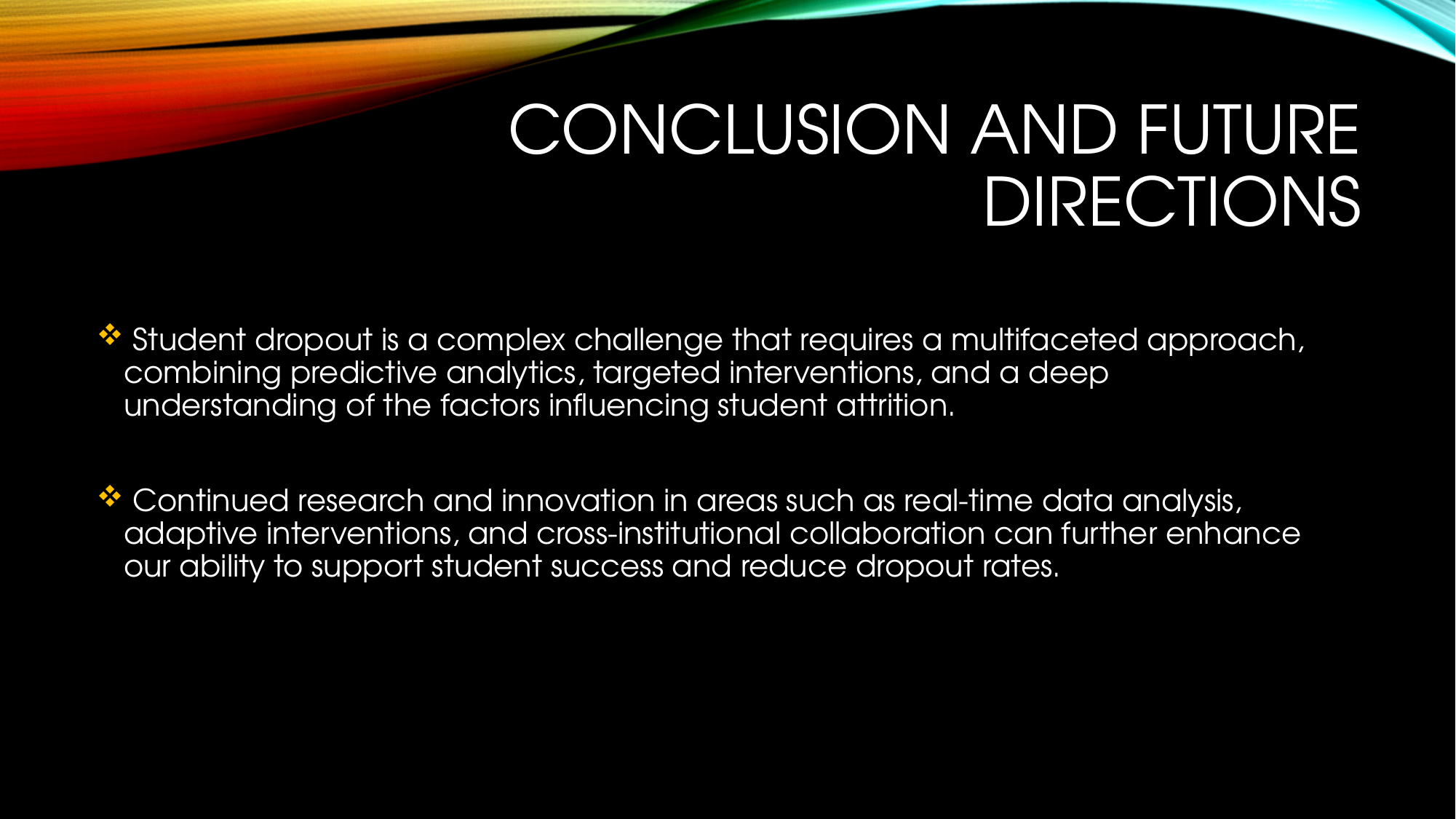

# Conclusion and Future Directions
 Student dropout is a complex challenge that requires a multifaceted approach, combining predictive analytics, targeted interventions, and a deep understanding of the factors influencing student attrition.

 Continued research and innovation in areas such as real-time data analysis, adaptive interventions, and cross-institutional collaboration can further enhance our ability to support student success and reduce dropout rates.